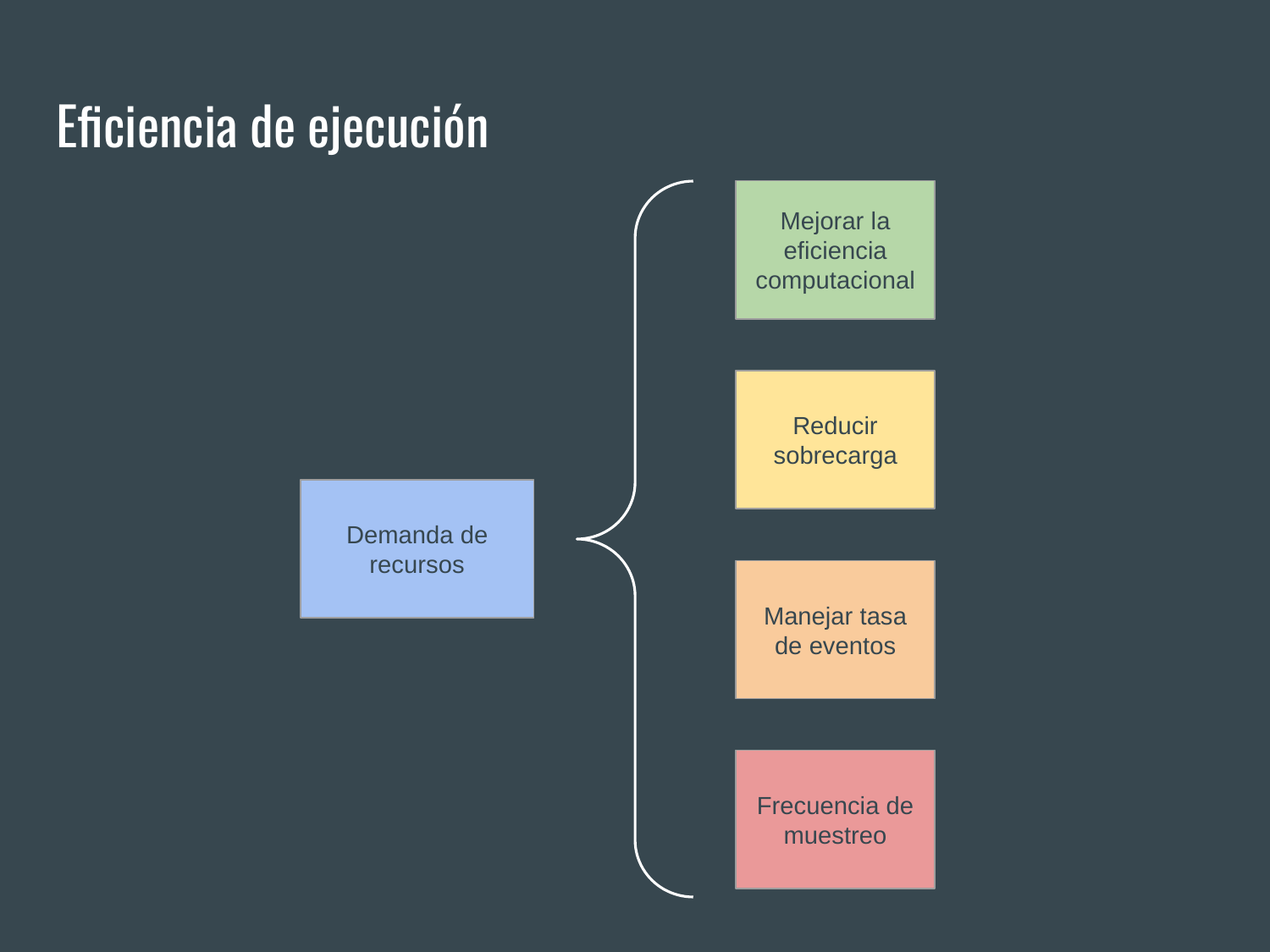

# Eficiencia de ejecución
Mejorar la eficiencia computacional

Reducir sobrecarga
Demanda de recursos
Manejar tasa de eventos
Frecuencia de muestreo